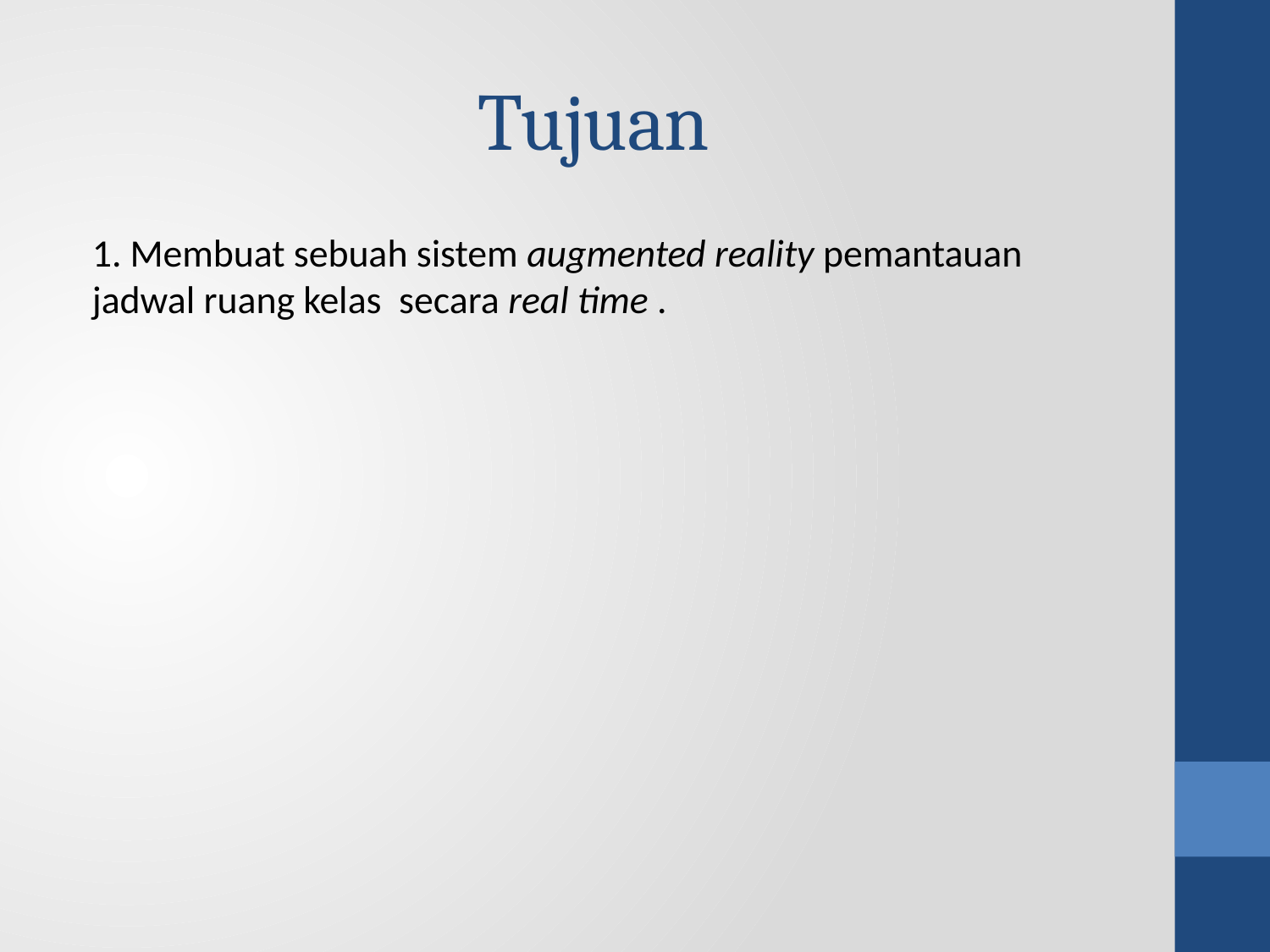

# Tujuan
1. Membuat sebuah sistem augmented reality pemantauan jadwal ruang kelas  secara real time .